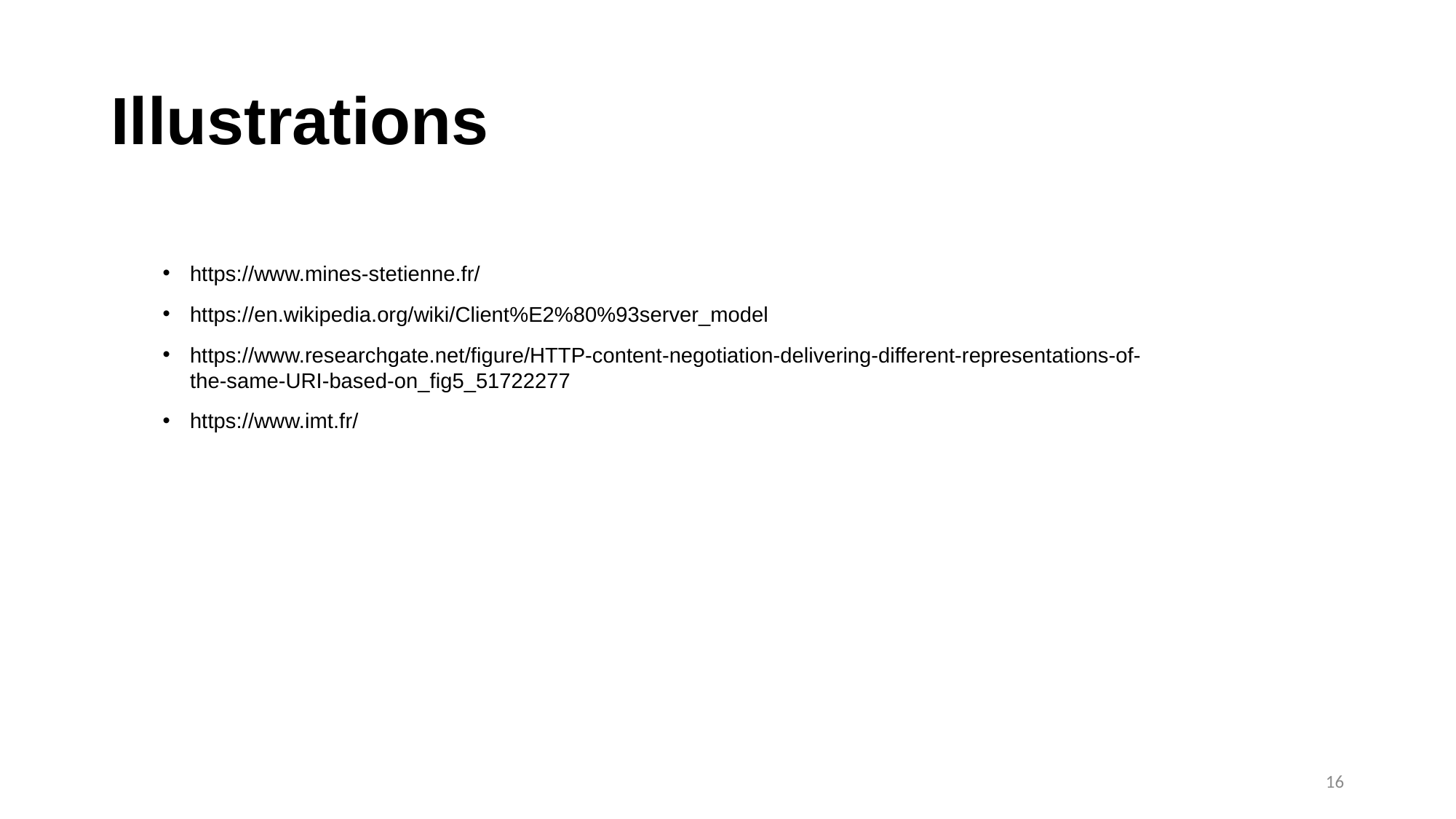

# Illustrations
https://www.mines-stetienne.fr/
https://en.wikipedia.org/wiki/Client%E2%80%93server_model
https://www.researchgate.net/figure/HTTP-content-negotiation-delivering-different-representations-of-the-same-URI-based-on_fig5_51722277
https://www.imt.fr/
16